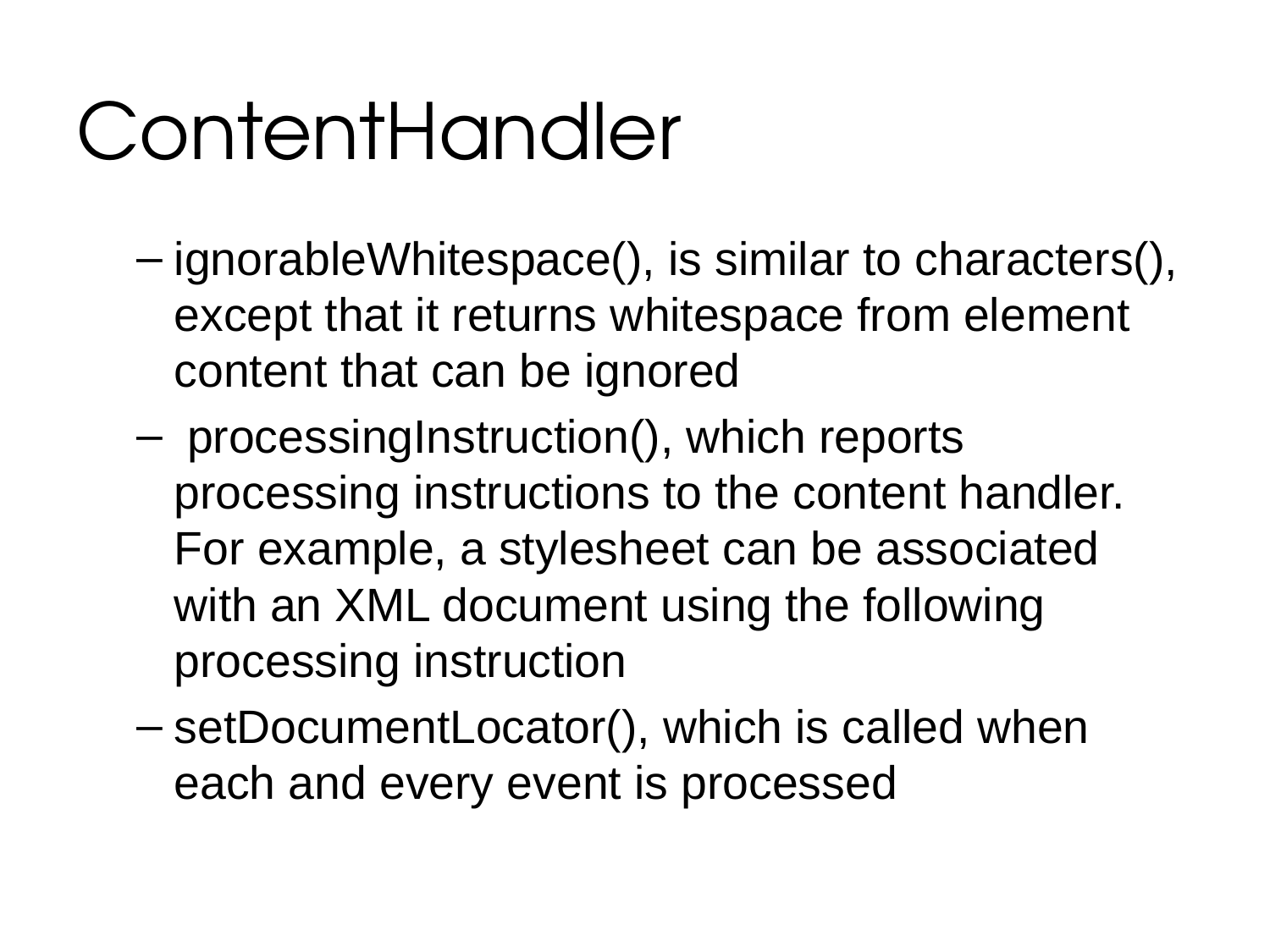

# ContentHandler
ignorableWhitespace(), is similar to characters(), except that it returns whitespace from element content that can be ignored
 processingInstruction(), which reports processing instructions to the content handler. For example, a stylesheet can be associated with an XML document using the following processing instruction
setDocumentLocator(), which is called when each and every event is processed